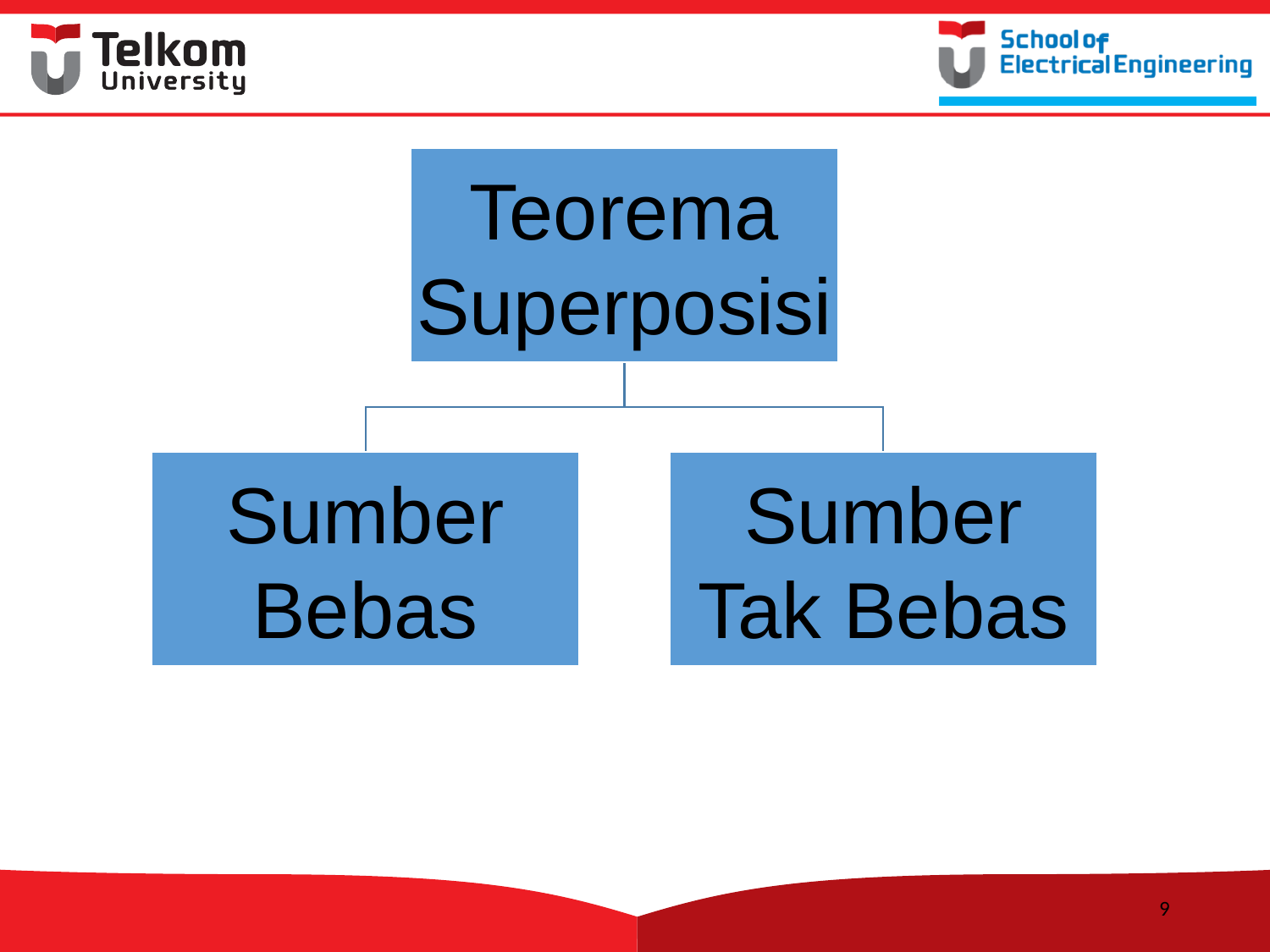

Teorema
Superposisi
Sumber Bebas
Sumber Tak Bebas
9